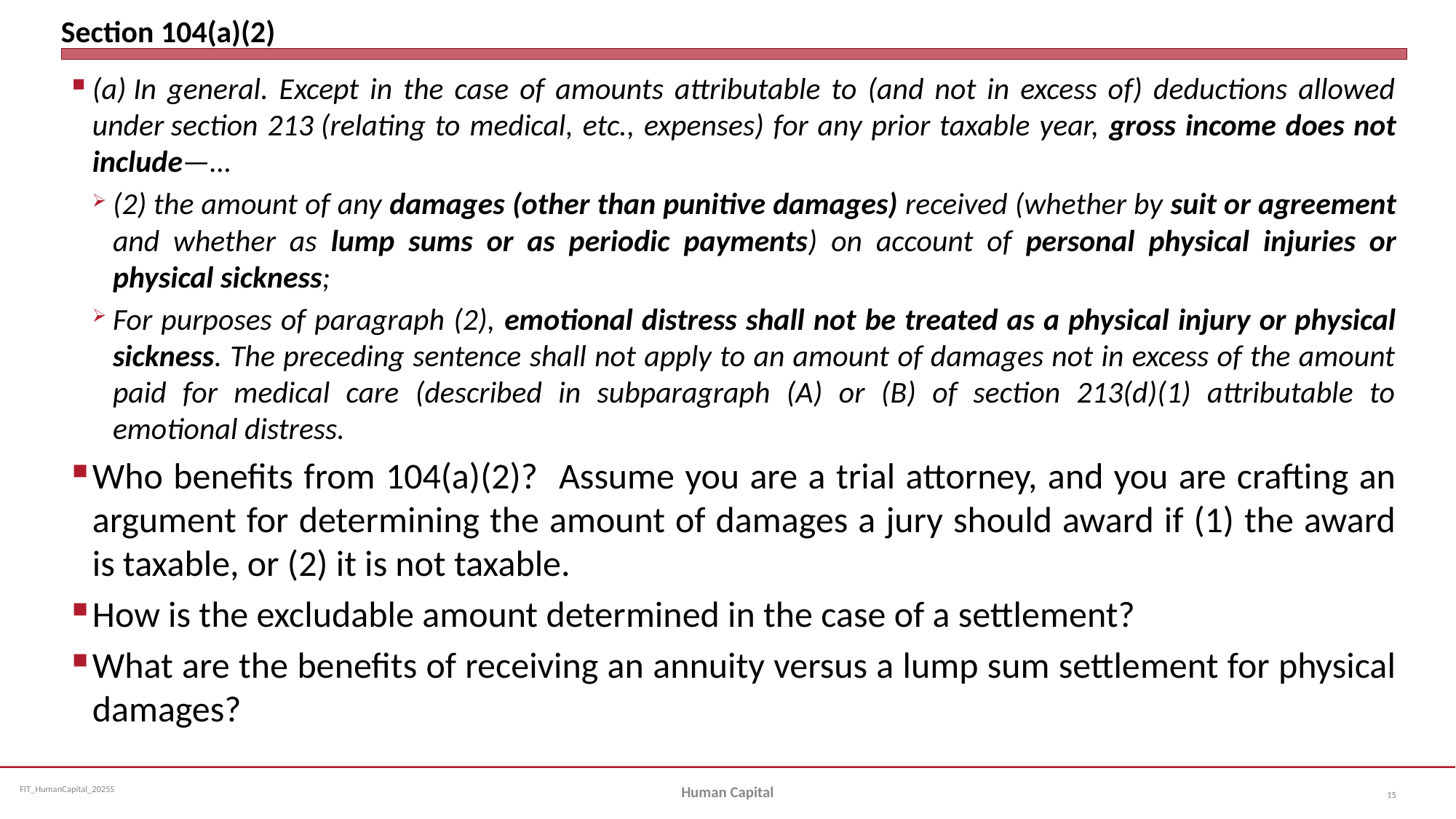

# Section 104(a)(2)
(a) In general. Except in the case of amounts attributable to (and not in excess of) deductions allowed under section 213 (relating to medical, etc., expenses) for any prior taxable year, gross income does not include—…
(2) the amount of any damages (other than punitive damages) received (whether by suit or agreement and whether as lump sums or as periodic payments) on account of personal physical injuries or physical sickness;
For purposes of paragraph (2), emotional distress shall not be treated as a physical injury or physical sickness. The preceding sentence shall not apply to an amount of damages not in excess of the amount paid for medical care (described in subparagraph (A) or (B) of section 213(d)(1) attributable to emotional distress.
Who benefits from 104(a)(2)?  Assume you are a trial attorney, and you are crafting an argument for determining the amount of damages a jury should award if (1) the award is taxable, or (2) it is not taxable.
How is the excludable amount determined in the case of a settlement?
What are the benefits of receiving an annuity versus a lump sum settlement for physical damages?

Human Capital
15